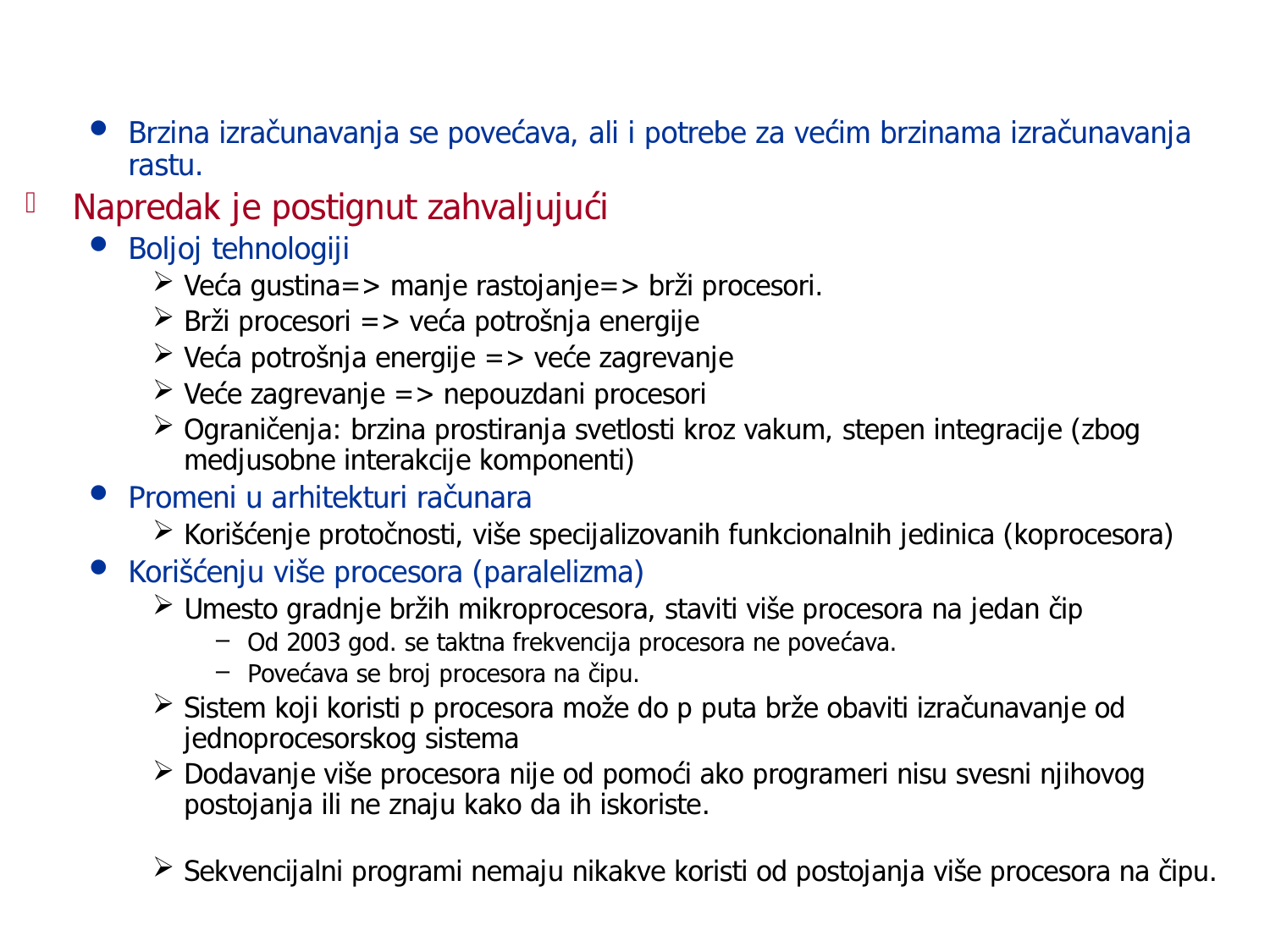

#
Brzina izračunavanja se povećava, ali i potrebe za većim brzinama izračunavanja rastu.
Napredak je postignut zahvaljujući
Boljoj tehnologiji
Veća gustina=> manje rastojanje=> brži procesori.
Brži procesori => veća potrošnja energije
Veća potrošnja energije => veće zagrevanje
Veće zagrevanje => nepouzdani procesori
Ograničenja: brzina prostiranja svetlosti kroz vakum, stepen integracije (zbog medjusobne interakcije komponenti)
Promeni u arhitekturi računara
Korišćenje protočnosti, više specijalizovanih funkcionalnih jedinica (koprocesora)
Korišćenju više procesora (paralelizma)
Umesto gradnje bržih mikroprocesora, staviti više procesora na jedan čip
Od 2003 god. se taktna frekvencija procesora ne povećava.
Povećava se broj procesora na čipu.
Sistem koji koristi p procesora može do p puta brže obaviti izračunavanje od jednoprocesorskog sistema
Dodavanje više procesora nije od pomoći ako programeri nisu svesni njihovog postojanja ili ne znaju kako da ih iskoriste.
Sekvencijalni programi nemaju nikakve koristi od postojanja više procesora na čipu.